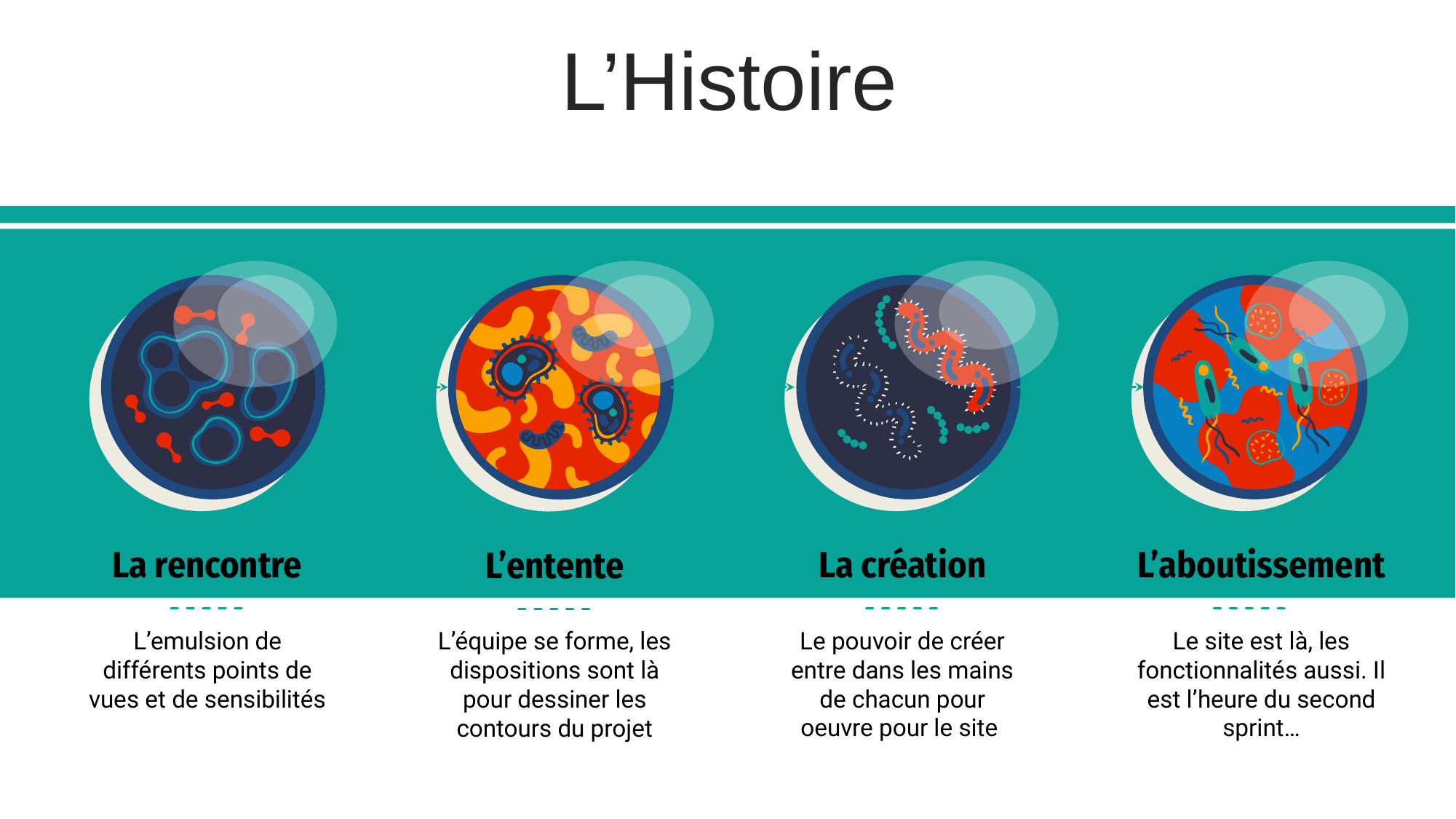

L’Histoire

L’entente
L’équipe se forme, les dispositions sont là pour dessiner les contours du projet

La rencontre
L’emulsion de différents points de vues et de sensibilités

La création
Le pouvoir de créer entre dans les mains de chacun pour oeuvre pour le site

L’aboutissement
Le site est là, les fonctionnalités aussi. Il est l’heure du second sprint…